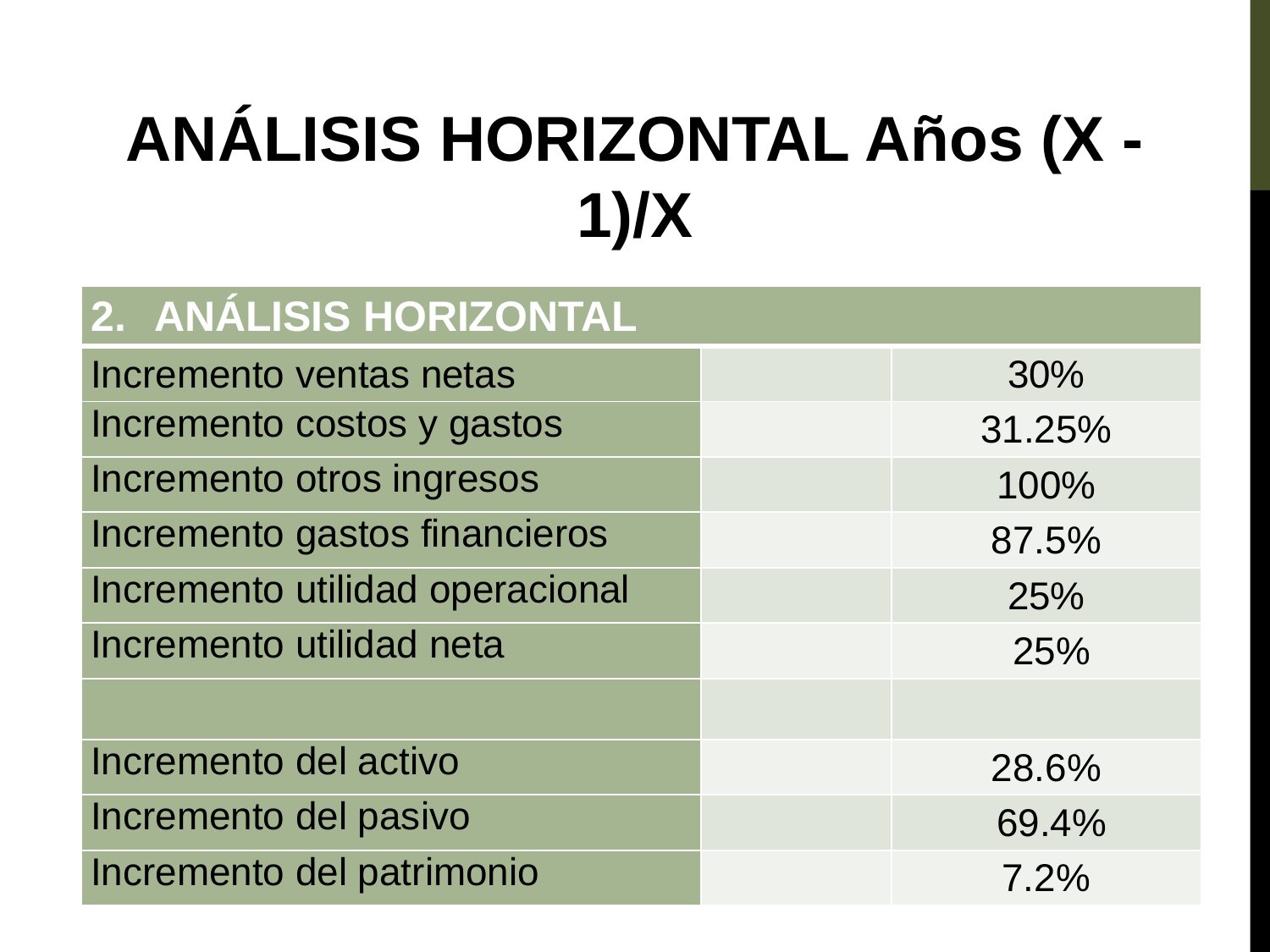

ANÁLISIS HORIZONTAL Años (X - 1)/X
| ANÁLISIS HORIZONTAL |  |  |
| --- | --- | --- |
| Incremento ventas netas |  | 30% |
| Incremento costos y gastos |  | 31.25% |
| Incremento otros ingresos |  | 100% |
| Incremento gastos financieros |  | 87.5% |
| Incremento utilidad operacional |  | 25% |
| Incremento utilidad neta |  | 25% |
|  |  |  |
| Incremento del activo |  | 28.6% |
| Incremento del pasivo |  | 69.4% |
| Incremento del patrimonio |  | 7.2% |